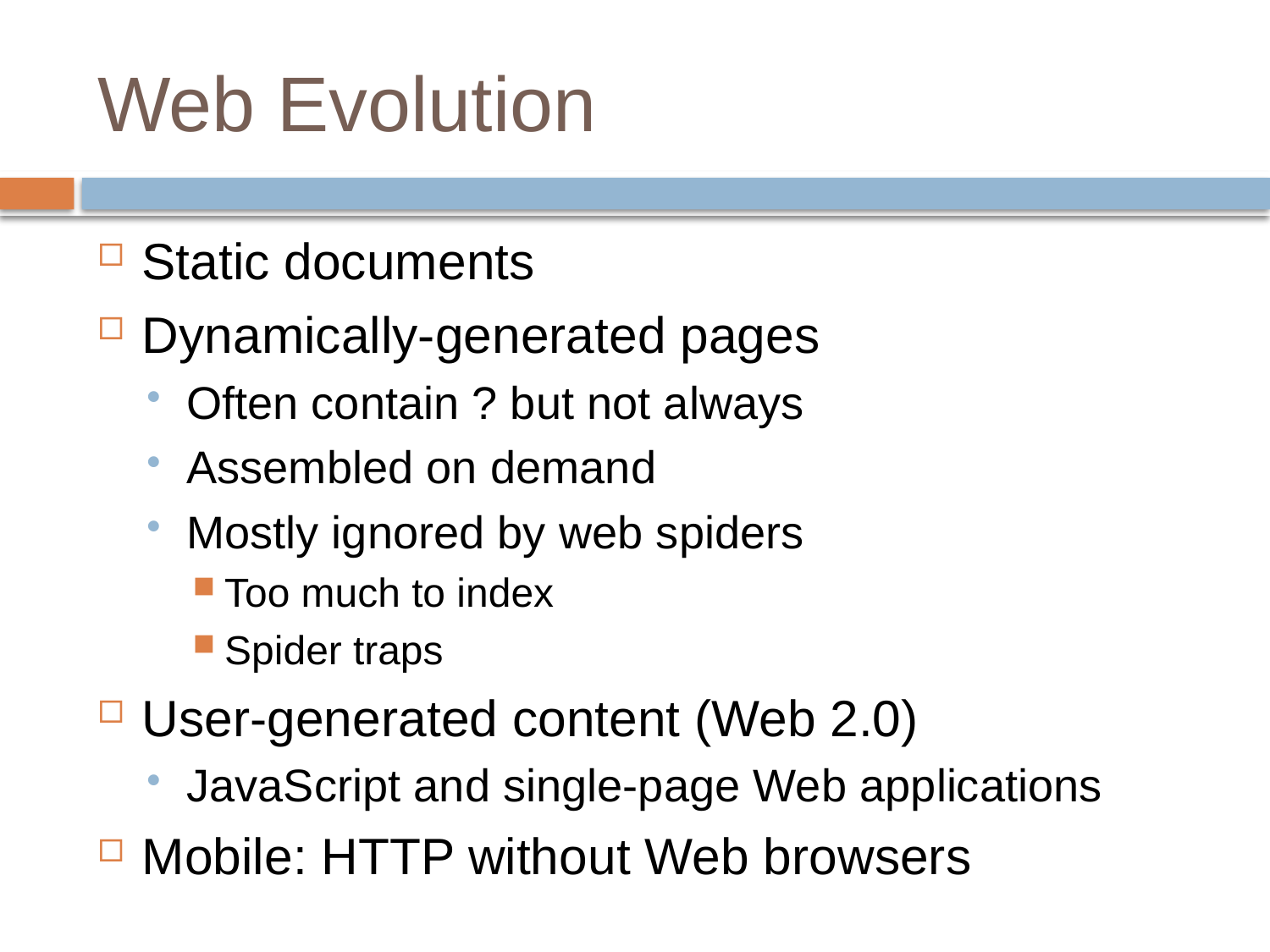

# Web Evolution
Static documents
Dynamically-generated pages
Often contain ? but not always
Assembled on demand
Mostly ignored by web spiders
Too much to index
Spider traps
User-generated content (Web 2.0)
JavaScript and single-page Web applications
Mobile: HTTP without Web browsers